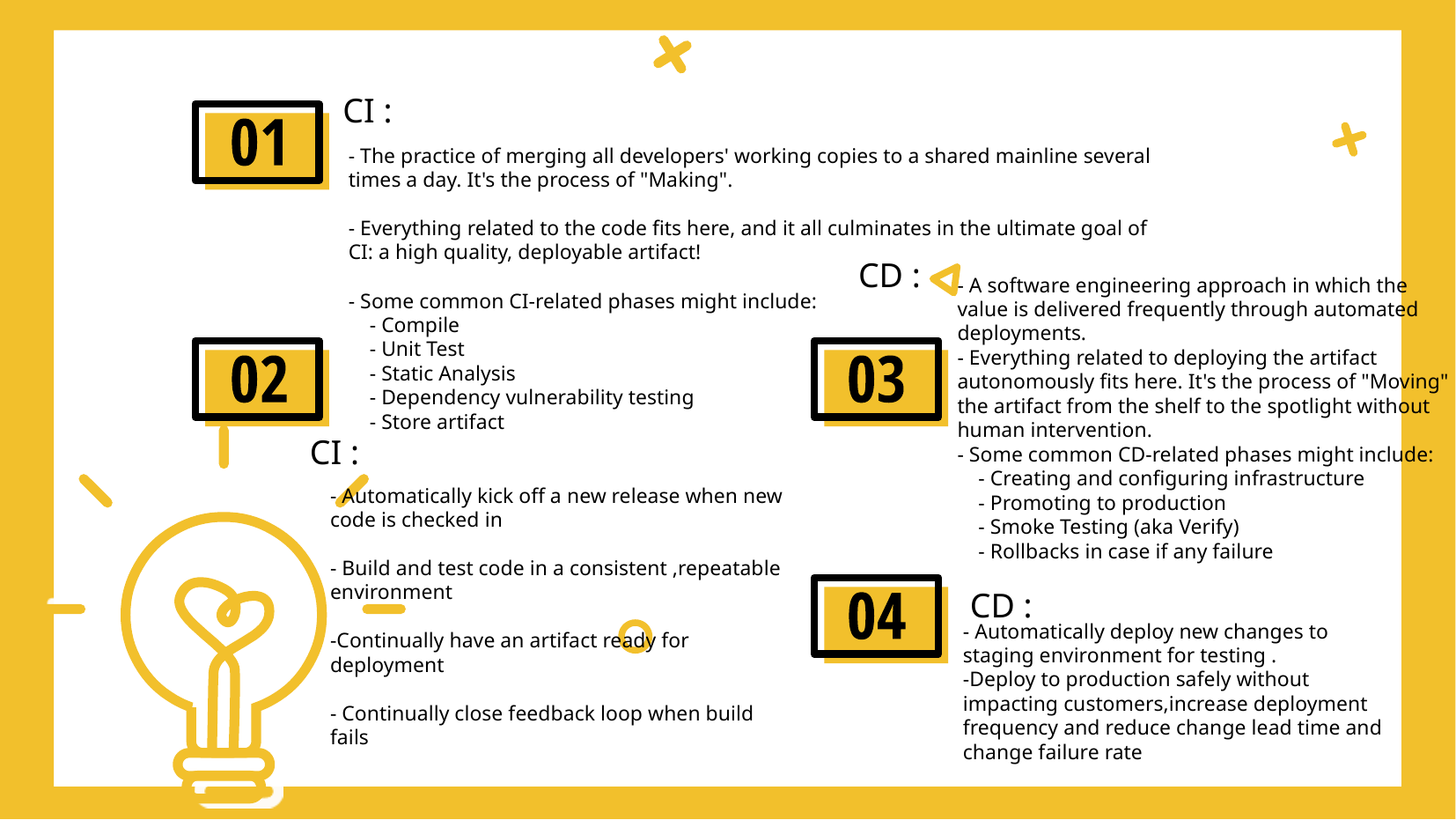

# CI :
- The practice of merging all developers' working copies to a shared mainline several times a day. It's the process of "Making".

- Everything related to the code fits here, and it all culminates in the ultimate goal of CI: a high quality, deployable artifact!

- Some common CI-related phases might include:
    - Compile
    - Unit Test
    - Static Analysis
    - Dependency vulnerability testing
    - Store artifact
CD :
- A software engineering approach in which the value is delivered frequently through automated deployments.
- Everything related to deploying the artifact autonomously fits here. It's the process of "Moving" the artifact from the shelf to the spotlight without human intervention.
- Some common CD-related phases might include:
    - Creating and configuring infrastructure
    - Promoting to production
    - Smoke Testing (aka Verify)
    - Rollbacks in case if any failure
CI :
- Automatically kick off a new release when new code is checked in

- Build and test code in a consistent ,repeatable environment

-Continually have an artifact ready for deployment

- Continually close feedback loop when build fails
CD :
- Automatically deploy new changes to staging environment for testing .
-Deploy to production safely without impacting customers,increase deployment frequency and reduce change lead time and change failure rate